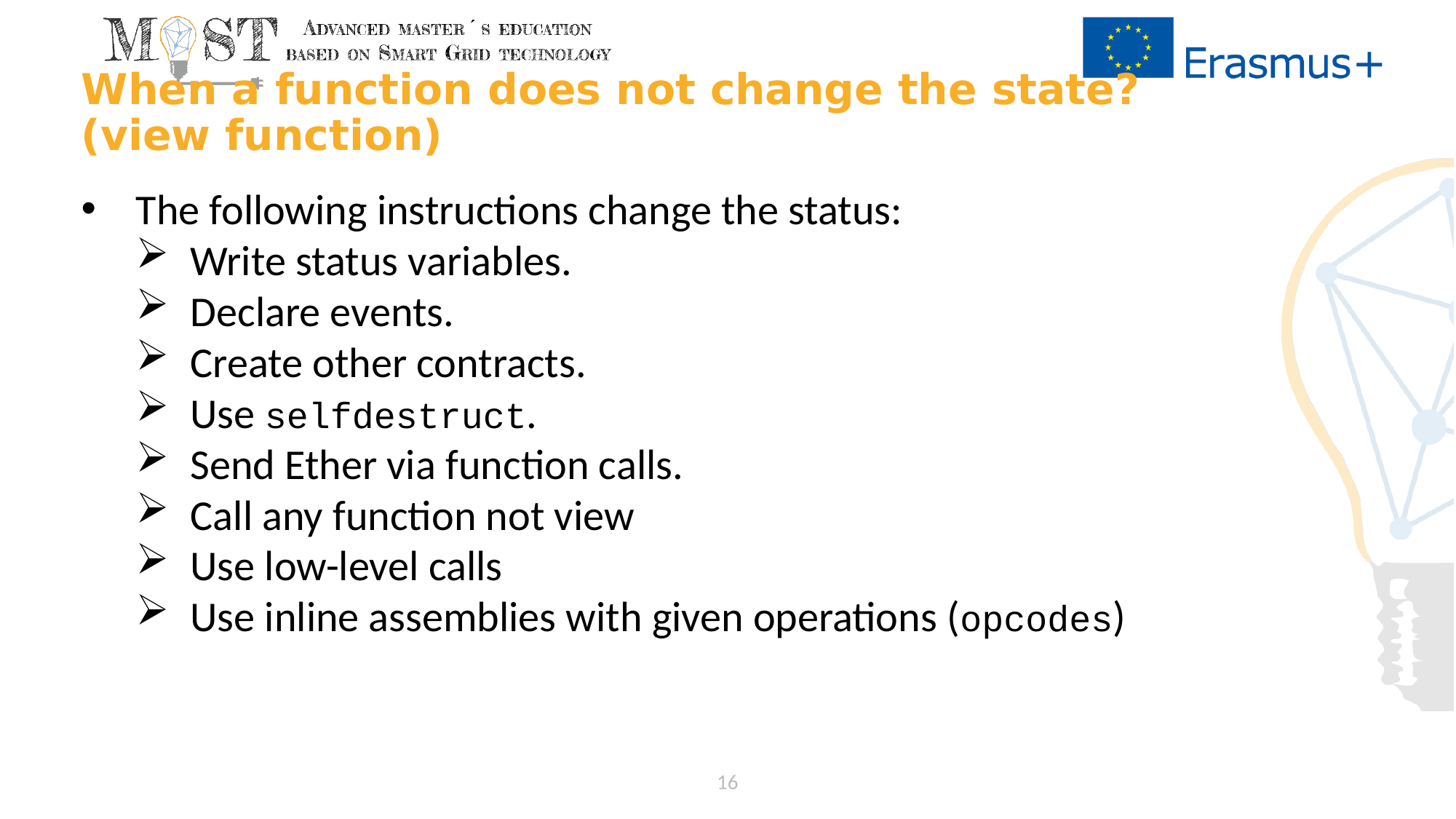

# When a function does not change the state? (view function)
The following instructions change the status:
Write status variables.
Declare events.
Create other contracts.
Use selfdestruct.
Send Ether via function calls.
Call any function not view
Use low-level calls
Use inline assemblies with given operations (opcodes)
16